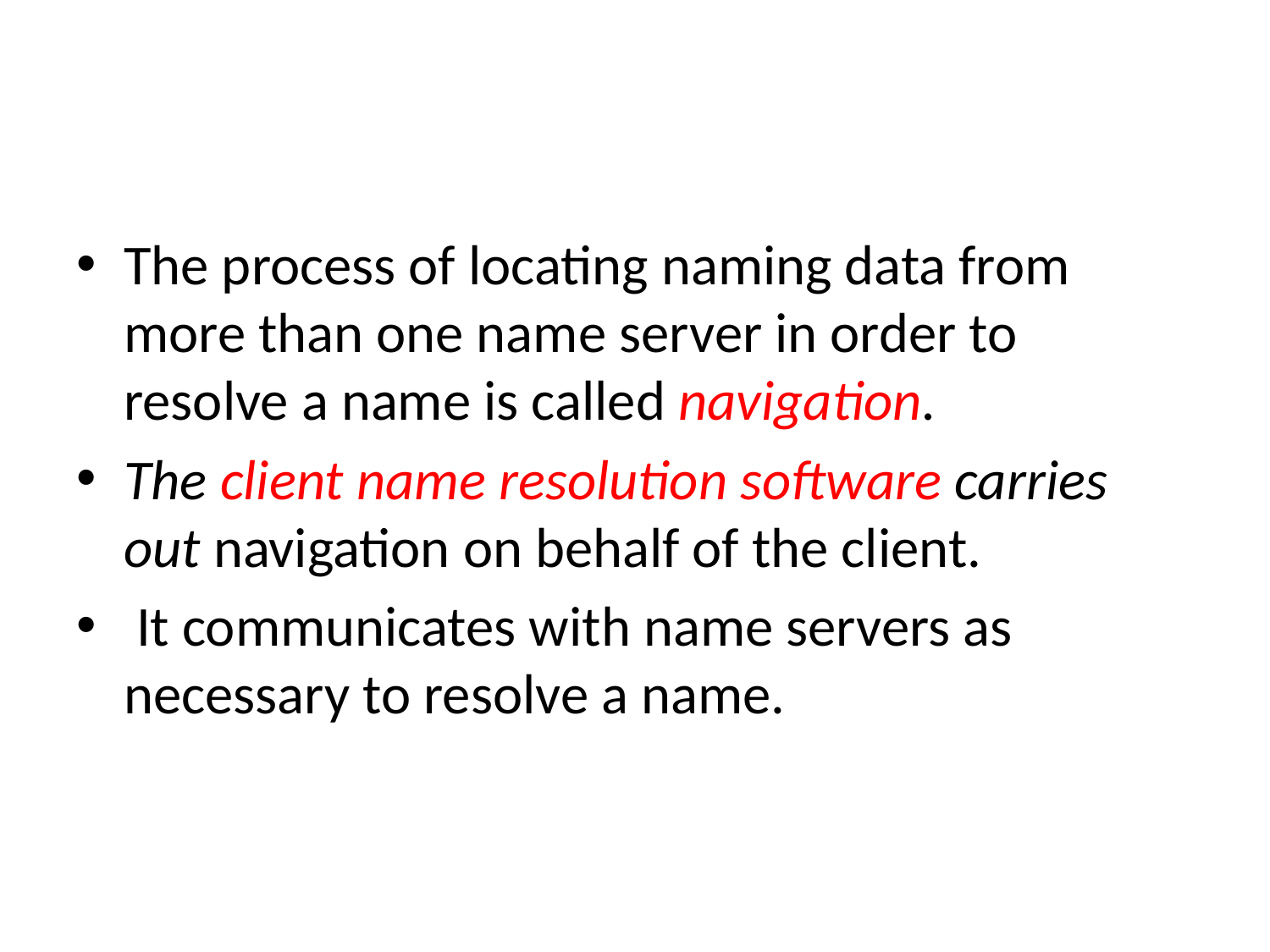

#
The process of locating naming data from more than one name server in order to resolve a name is called navigation.
The client name resolution software carries out navigation on behalf of the client.
 It communicates with name servers as necessary to resolve a name.